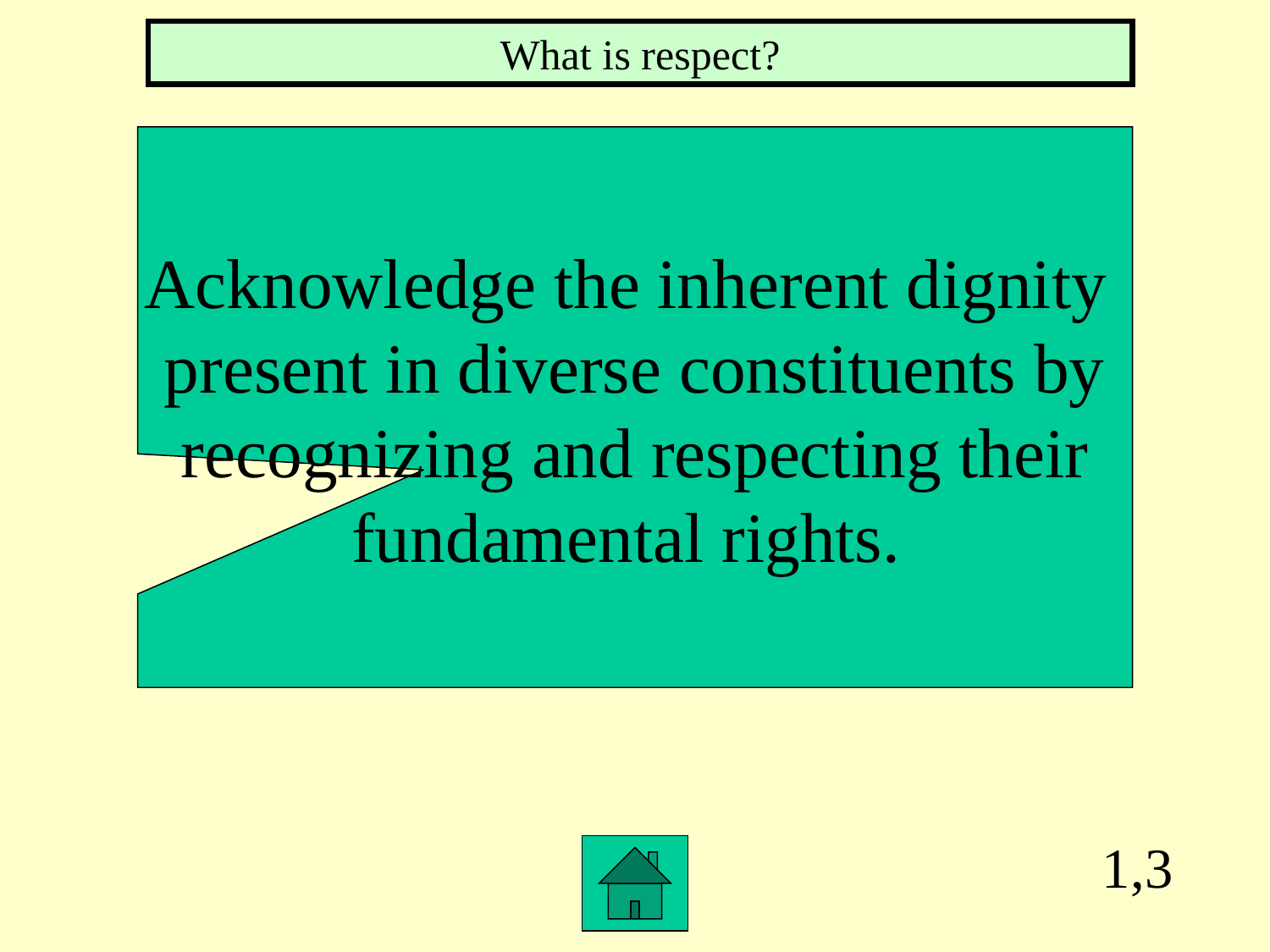

What is respect?
Acknowledge the inherent dignity
present in diverse constituents by
recognizing and respecting their
fundamental rights.
1,3